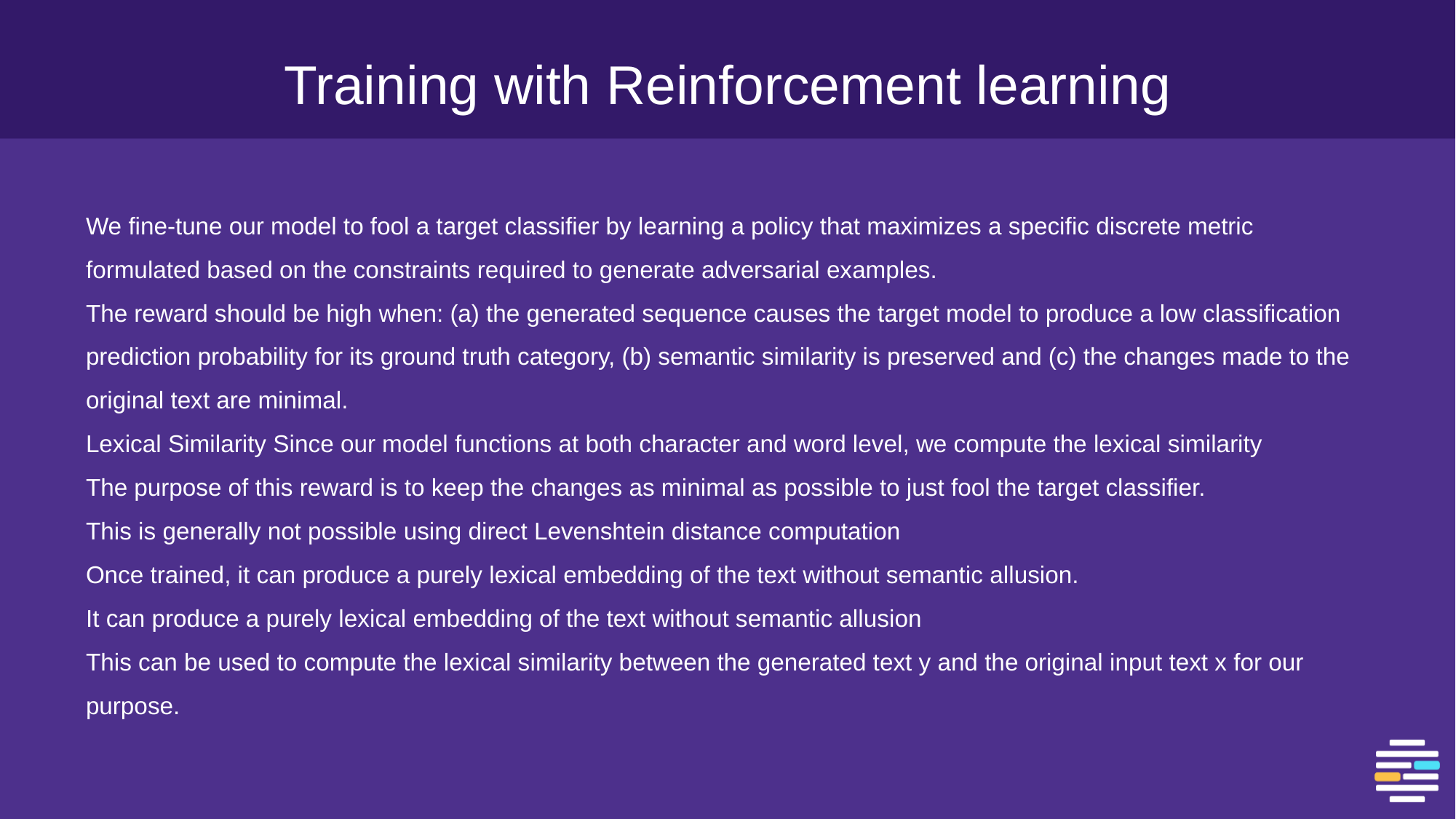

# Training with Reinforcement learning
We fine-tune our model to fool a target classifier by learning a policy that maximizes a specific discrete metric formulated based on the constraints required to generate adversarial examples.
The reward should be high when: (a) the generated sequence causes the target model to produce a low classification prediction probability for its ground truth category, (b) semantic similarity is preserved and (c) the changes made to the original text are minimal.
Lexical Similarity Since our model functions at both character and word level, we compute the lexical similarity
The purpose of this reward is to keep the changes as minimal as possible to just fool the target classifier.
This is generally not possible using direct Levenshtein distance computation
Once trained, it can produce a purely lexical embedding of the text without semantic allusion.
It can produce a purely lexical embedding of the text without semantic allusion
This can be used to compute the lexical similarity between the generated text y and the original input text x for our purpose.